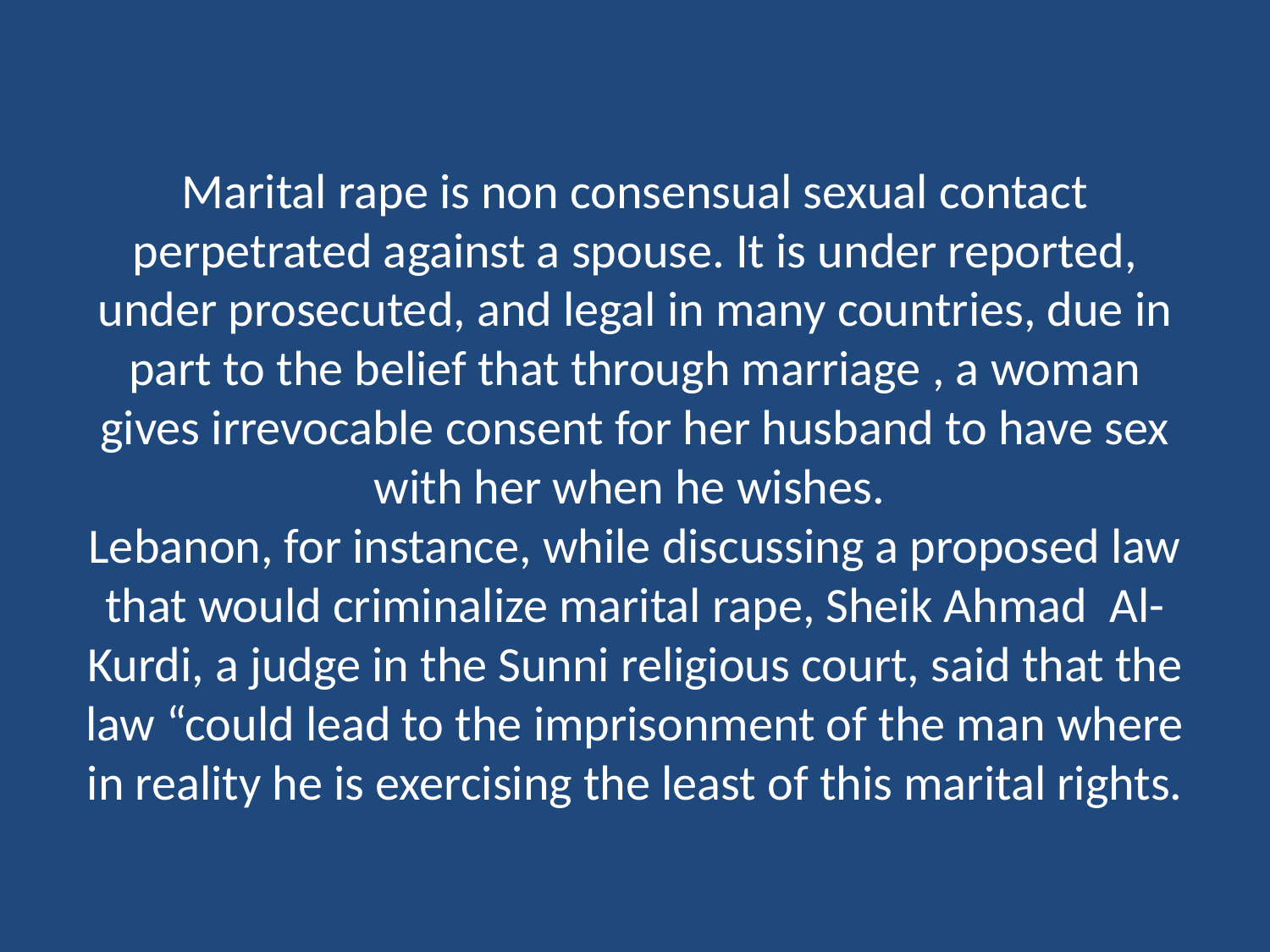

# Marital rape is non consensual sexual contact perpetrated against a spouse. It is under reported, under prosecuted, and legal in many countries, due in part to the belief that through marriage , a woman gives irrevocable consent for her husband to have sex with her when he wishes. Lebanon, for instance, while discussing a proposed law that would criminalize marital rape, Sheik Ahmad  Al-Kurdi, a judge in the Sunni religious court, said that the law “could lead to the imprisonment of the man where in reality he is exercising the least of this marital rights.